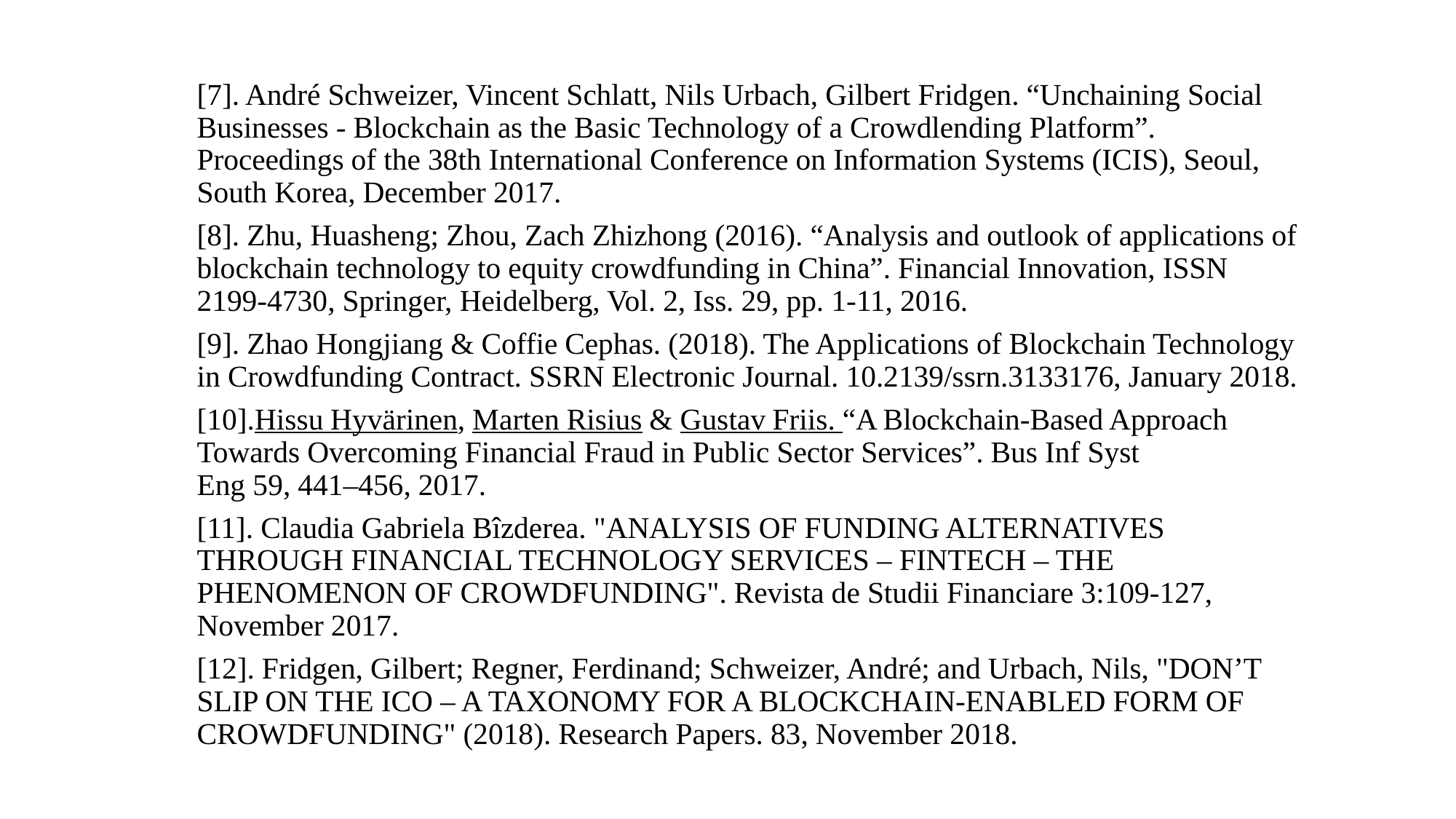

[7]. André Schweizer, Vincent Schlatt, Nils Urbach, Gilbert Fridgen. “Unchaining Social Businesses - Blockchain as the Basic Technology of a Crowdlending Platform”.  Proceedings of the 38th International Conference on Information Systems (ICIS), Seoul, South Korea, December 2017.
[8]. Zhu, Huasheng; Zhou, Zach Zhizhong (2016). “Analysis and outlook of applications of blockchain technology to equity crowdfunding in China”. Financial Innovation, ISSN 2199-4730, Springer, Heidelberg, Vol. 2, Iss. 29, pp. 1-11, 2016.
[9]. Zhao Hongjiang & Coffie Cephas. (2018). The Applications of Blockchain Technology in Crowdfunding Contract. SSRN Electronic Journal. 10.2139/ssrn.3133176, January 2018.
[10].Hissu Hyvärinen, Marten Risius & Gustav Friis. “A Blockchain-Based Approach Towards Overcoming Financial Fraud in Public Sector Services”. Bus Inf Syst Eng 59, 441–456, 2017.
[11]. Claudia Gabriela Bîzderea. "ANALYSIS OF FUNDING ALTERNATIVES THROUGH FINANCIAL TECHNOLOGY SERVICES – FINTECH – THE PHENOMENON OF CROWDFUNDING". Revista de Studii Financiare 3:109-127, November 2017.
[12]. Fridgen, Gilbert; Regner, Ferdinand; Schweizer, André; and Urbach, Nils, "DON’T SLIP ON THE ICO – A TAXONOMY FOR A BLOCKCHAIN-ENABLED FORM OF CROWDFUNDING" (2018). Research Papers. 83, November 2018.